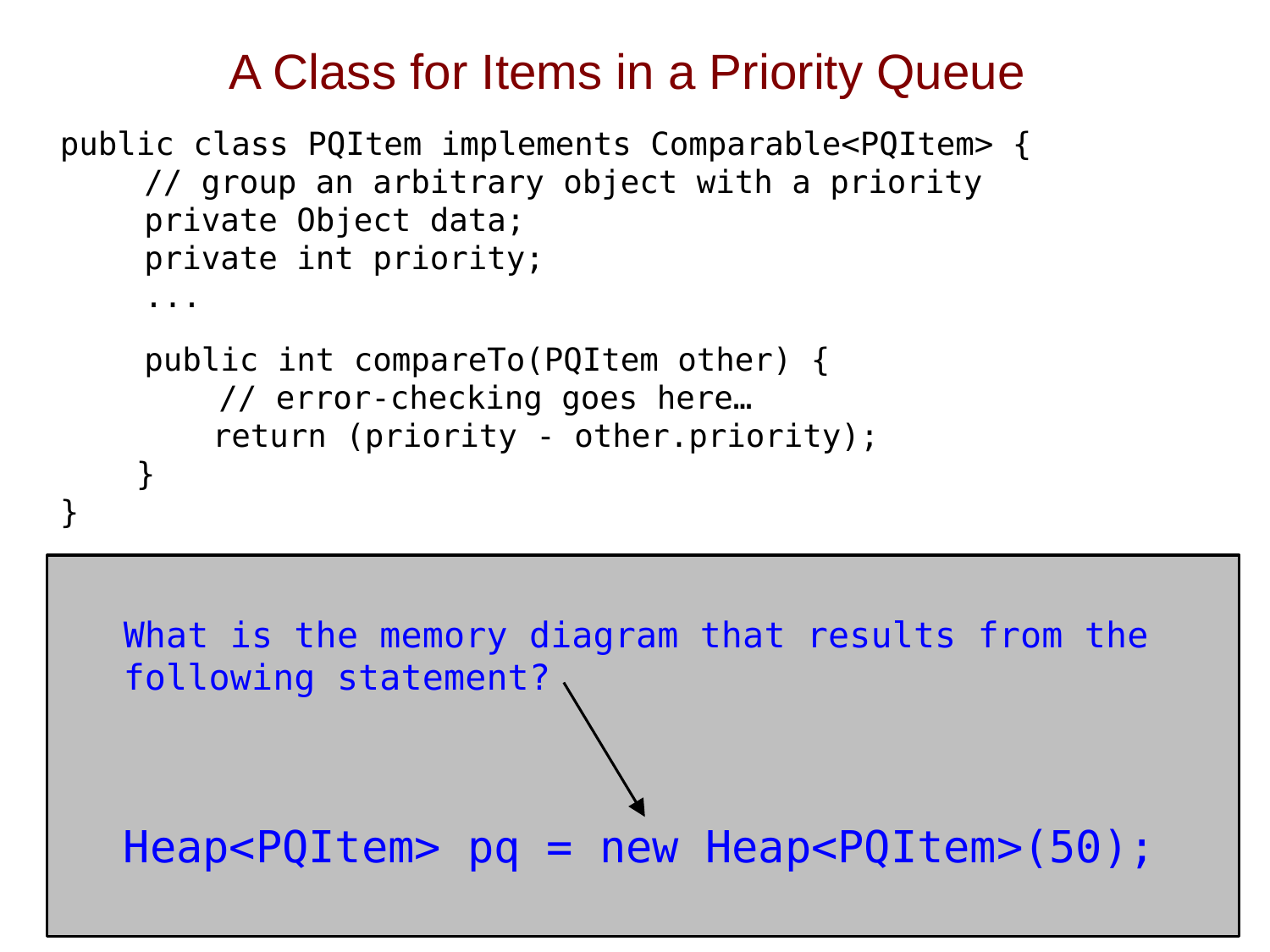

# A Class for Items in a Priority Queue
public class PQItem implements Comparable<PQItem> {
  // group an arbitrary object with a priority
  private Object data;
  private int priority;
  ...
	  public int compareTo(PQItem other) {
     // error-checking goes here…
        return (priority - other.priority);
    }
}
Example: PQItem item = new PQItem(“Jonathan Doe", 5);
Its compareTo() compares PQItems based on their priorities.
item1.compareTo(item2) returns:
a negative integer if item1 has a lower priority than item2
a positive integer if item1 has a higher priority than item2
0 if they have the same priority

What is the memory diagram that results from the following statement?

Heap<PQItem> pq = new Heap<PQItem>(50);